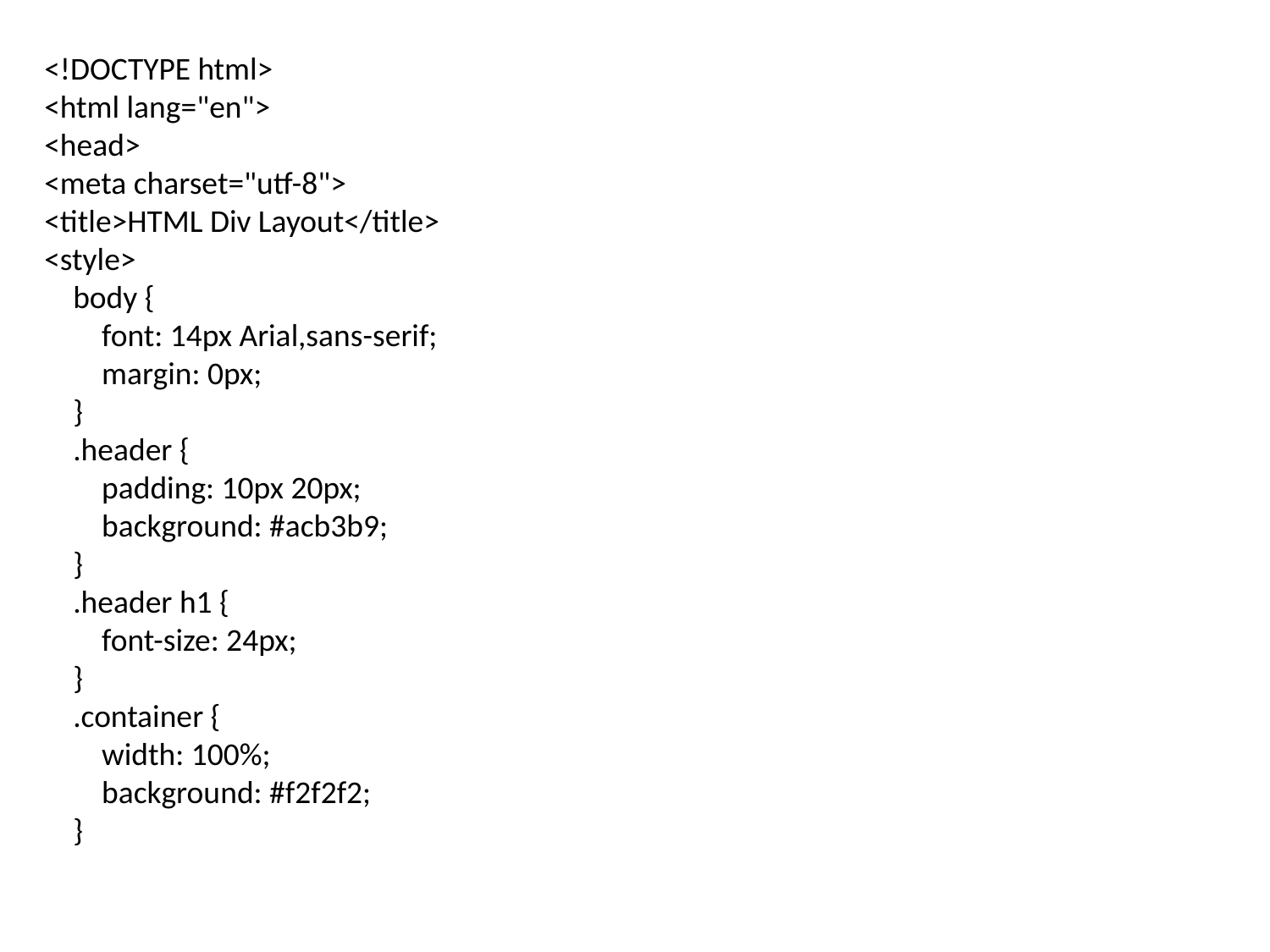

<!DOCTYPE html>
<html lang="en">
<head>
<meta charset="utf-8">
<title>HTML Div Layout</title>
<style>
    body {
        font: 14px Arial,sans-serif;
        margin: 0px;
    }
    .header {
        padding: 10px 20px;
        background: #acb3b9;
    }
    .header h1 {
        font-size: 24px;
    }
    .container {
        width: 100%;
        background: #f2f2f2;
    }